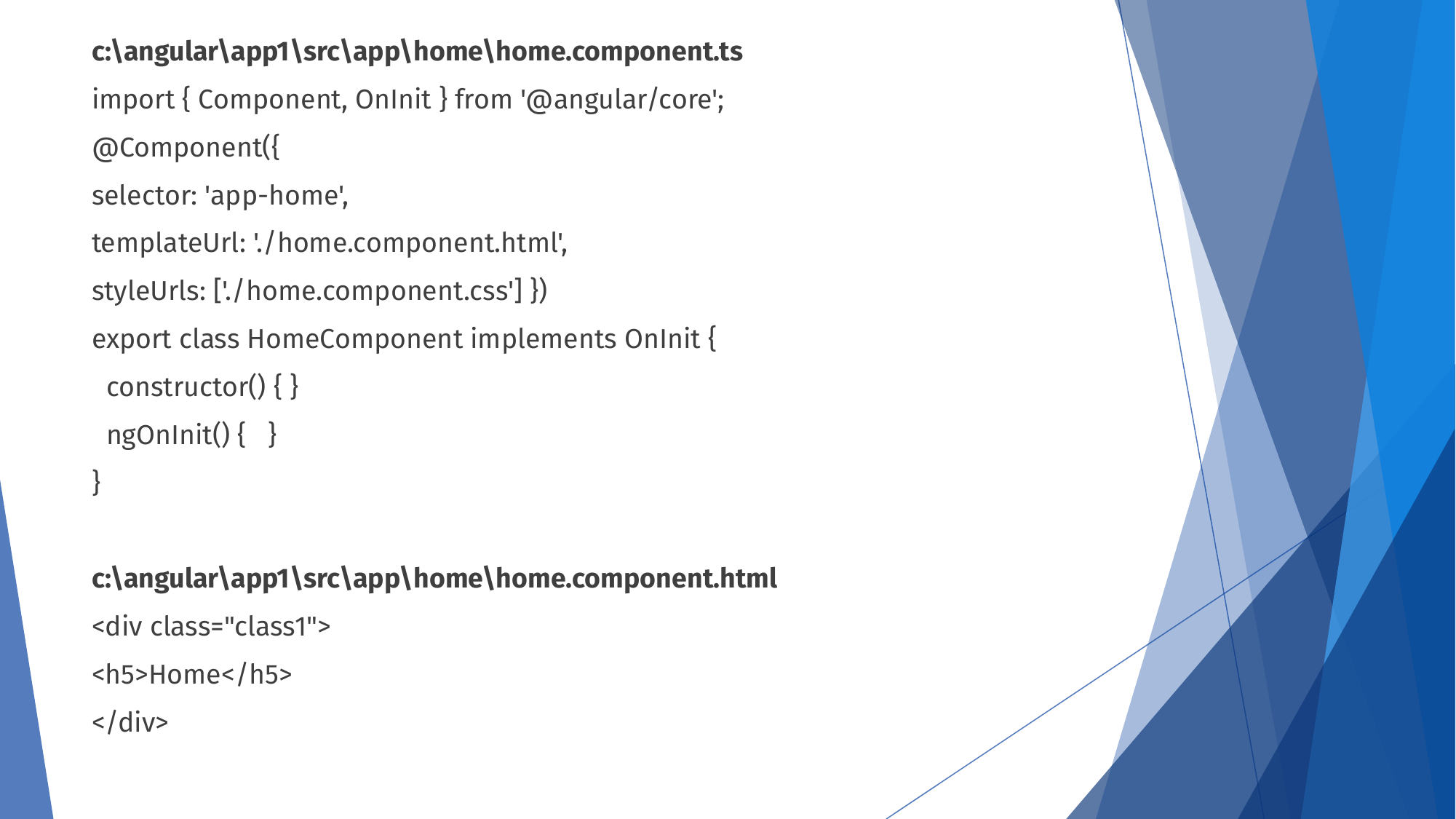

c:\angular\app1\src\app\home\home.component.ts
import { Component, OnInit } from '@angular/core';
@Component({
selector: 'app-home',
templateUrl: './home.component.html',
styleUrls: ['./home.component.css'] })
export class HomeComponent implements OnInit {
  constructor() { }
  ngOnInit() {   }
}

c:\angular\app1\src\app\home\home.component.html
<div class="class1">
<h5>Home</h5>
</div>